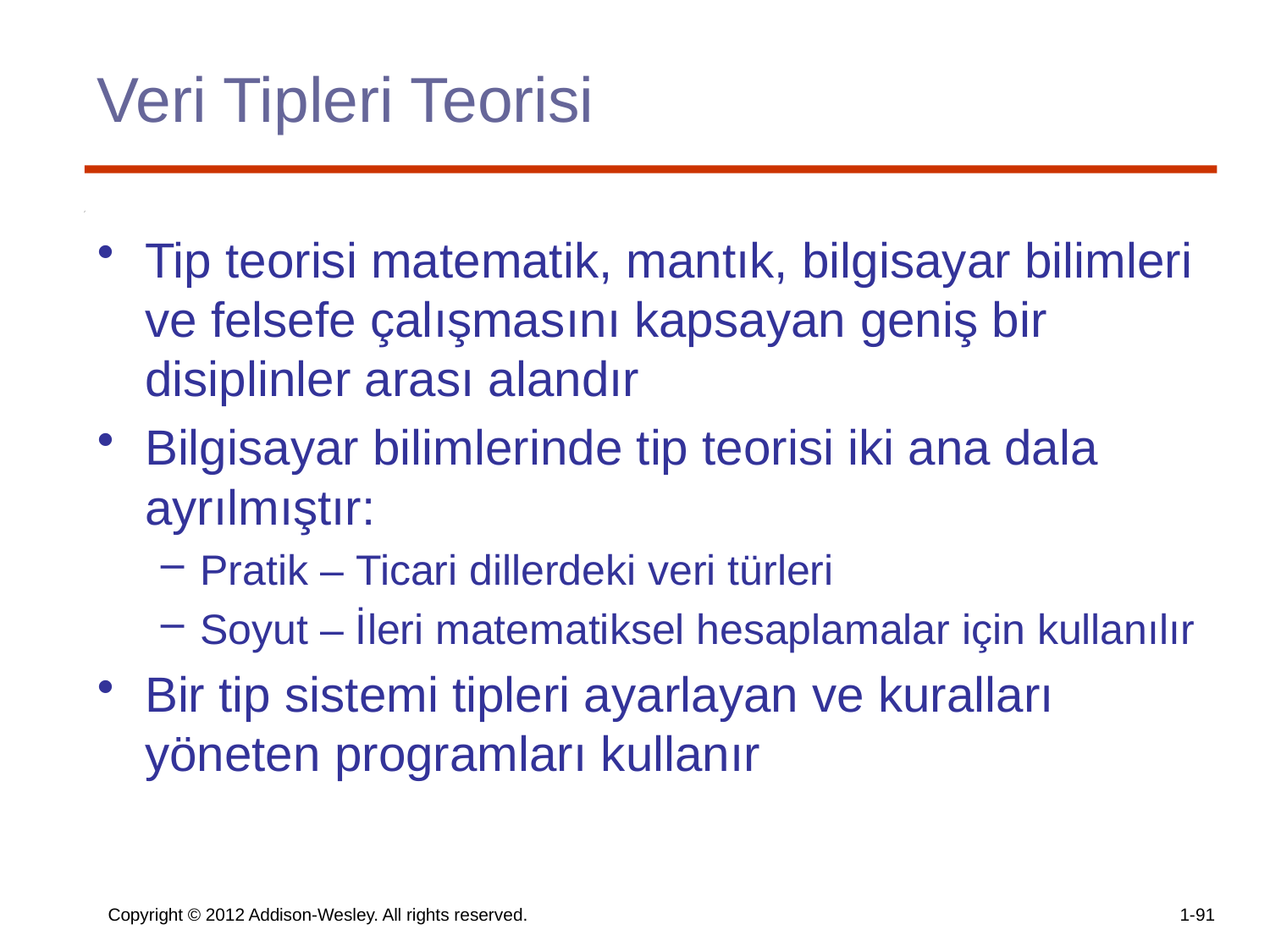

# Veri Tipleri Teorisi
Tip teorisi matematik, mantık, bilgisayar bilimleri ve felsefe çalışmasını kapsayan geniş bir disiplinler arası alandır
Bilgisayar bilimlerinde tip teorisi iki ana dala ayrılmıştır:
Pratik – Ticari dillerdeki veri türleri
Soyut – İleri matematiksel hesaplamalar için kullanılır
Bir tip sistemi tipleri ayarlayan ve kuralları yöneten programları kullanır
Copyright © 2012 Addison-Wesley. All rights reserved.
1-91